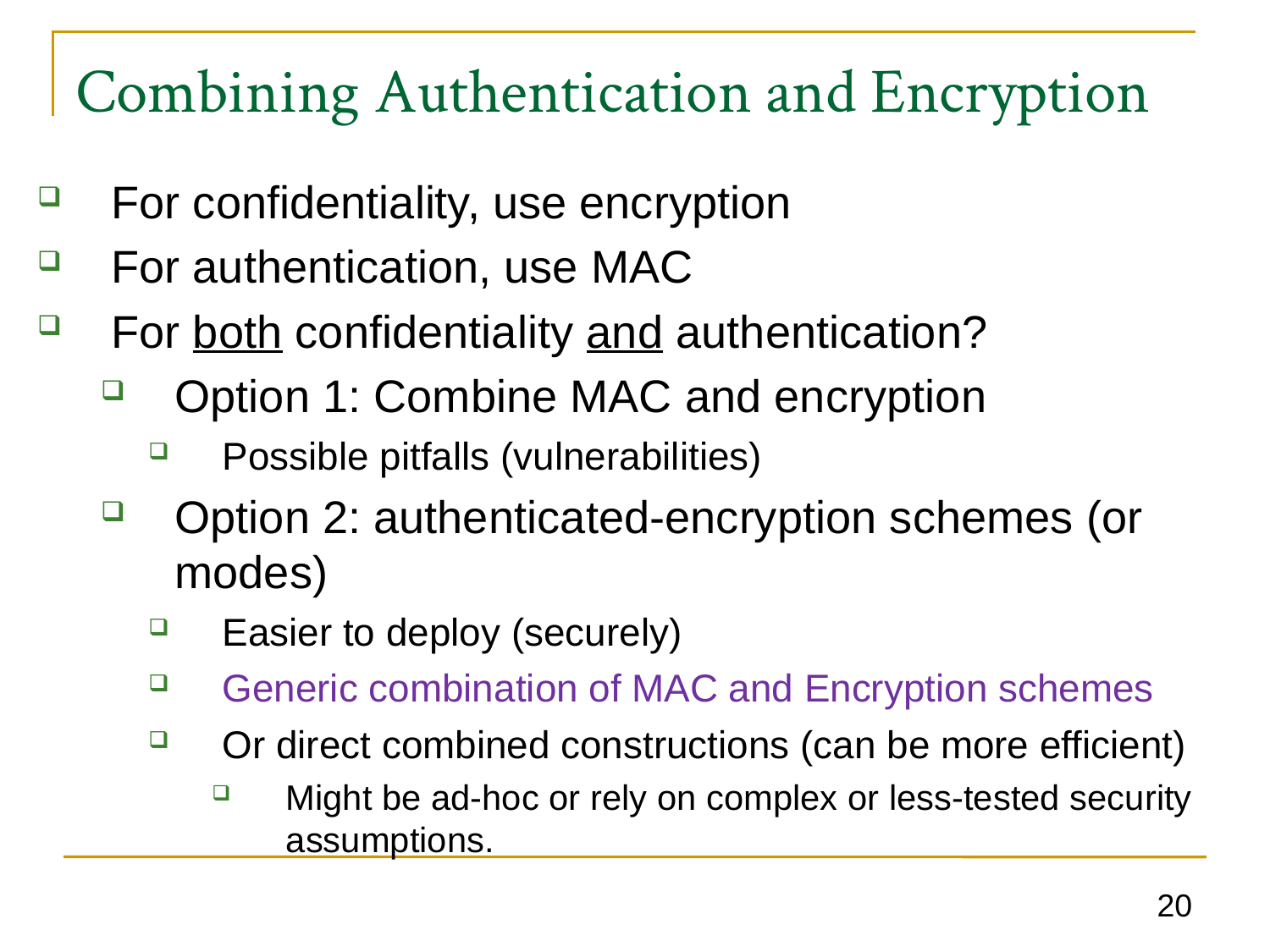

Combining Authentication and Encryption
For confidentiality, use encryption
For authentication, use MAC
For both confidentiality and authentication?
Option 1: Combine MAC and encryption
Possible pitfalls (vulnerabilities)
Option 2: authenticated-encryption schemes (or modes)
Easier to deploy (securely)
Generic combination of MAC and Encryption schemes
Or direct combined constructions (can be more efficient)
Might be ad-hoc or rely on complex or less-tested security assumptions.
20